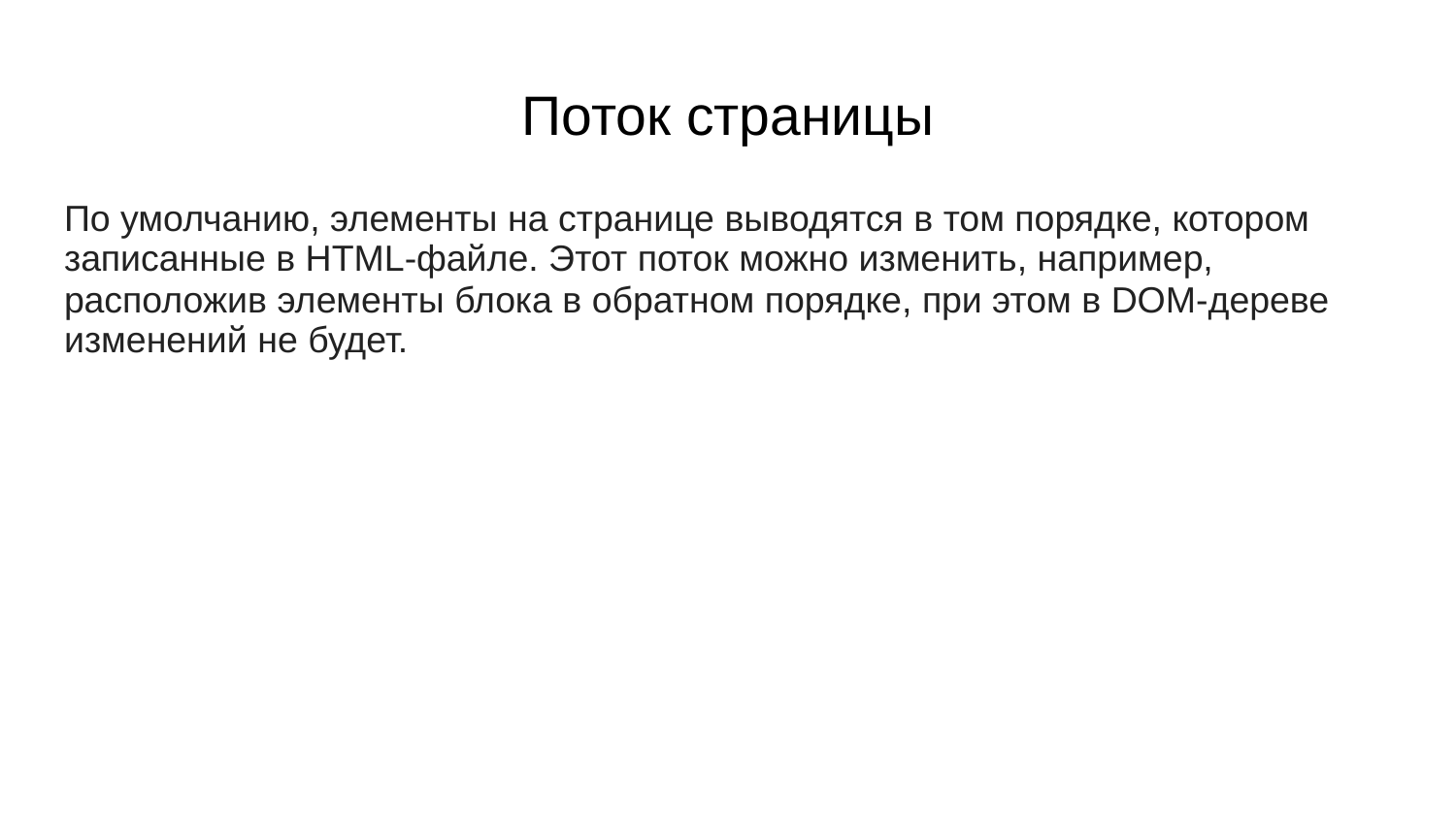

# Поток страницы
По умолчанию, элементы на странице выводятся в том порядке, котором записанные в HTML-файле. Этот поток можно изменить, например, расположив элементы блока в обратном порядке, при этом в DOM-дереве изменений не будет.